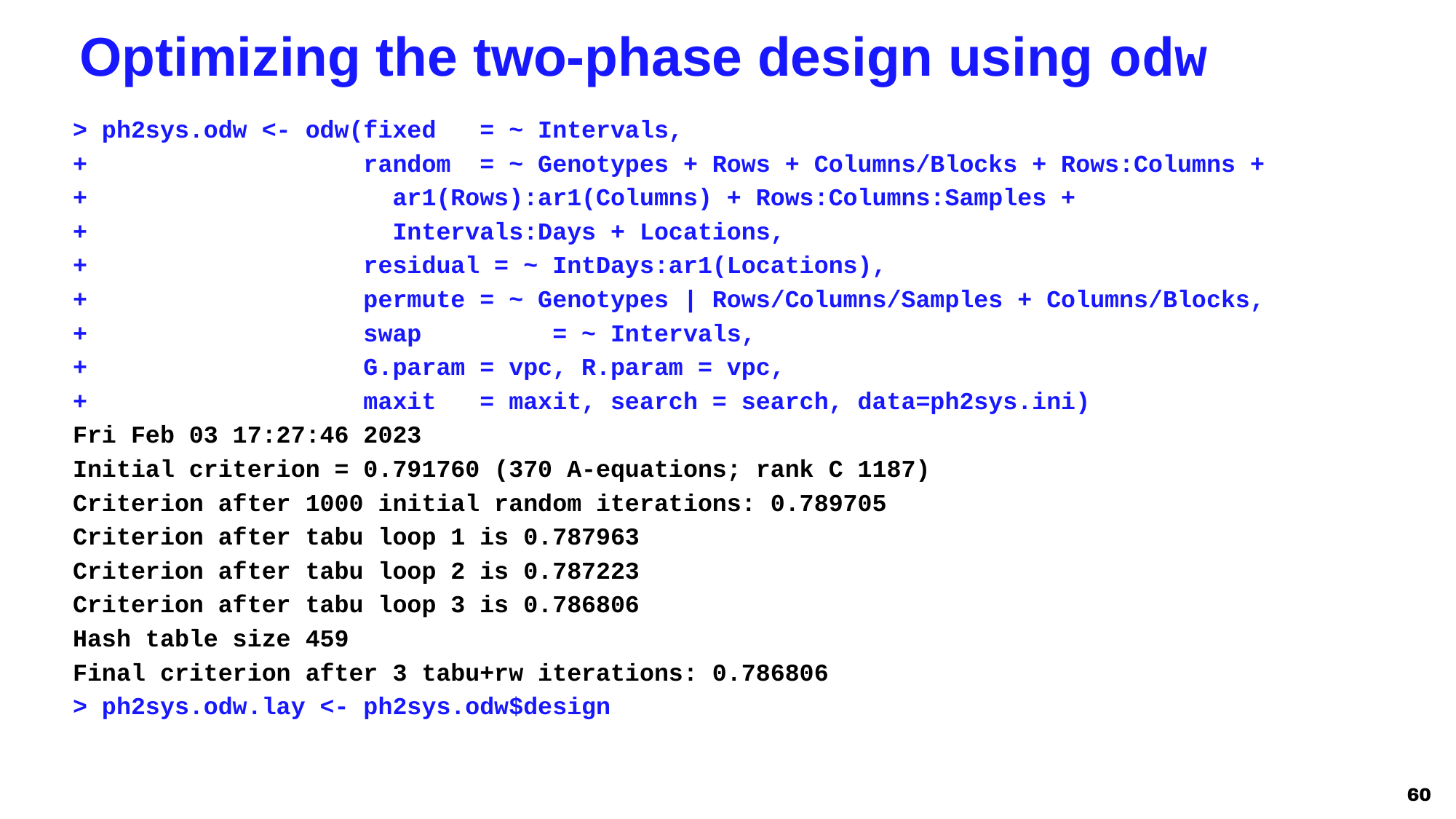

# Optimizing the two-phase design using odw
> ph2sys.odw <- odw(fixed   = ~ Intervals,
+                   random  = ~ Genotypes + Rows + Columns/Blocks + Rows:Columns +
+                     ar1(Rows):ar1(Columns) + Rows:Columns:Samples +
+                     Intervals:Days + Locations,
+                   residual = ~ IntDays:ar1(Locations),
+                   permute = ~ Genotypes | Rows/Columns/Samples + Columns/Blocks,
+                   swap         = ~ Intervals,
+                   G.param = vpc, R.param = vpc,
+                   maxit   = maxit, search = search, data=ph2sys.ini)
Fri Feb 03 17:27:46 2023
Initial criterion = 0.791760 (370 A-equations; rank C 1187)
Criterion after 1000 initial random iterations: 0.789705
Criterion after tabu loop 1 is 0.787963
Criterion after tabu loop 2 is 0.787223
Criterion after tabu loop 3 is 0.786806
Hash table size 459
Final criterion after 3 tabu+rw iterations: 0.786806
> ph2sys.odw.lay <- ph2sys.odw$design
60